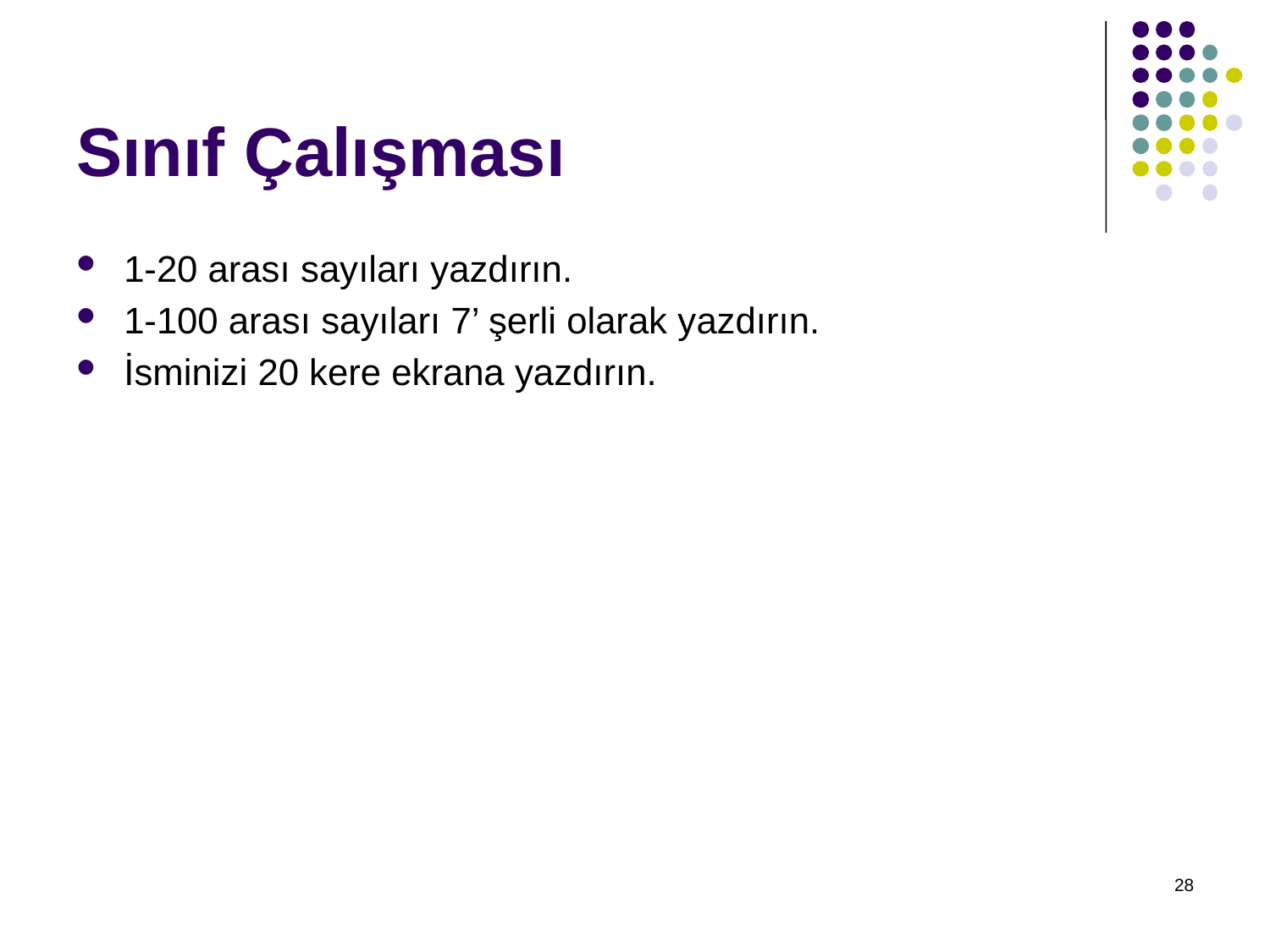

# Sınıf Çalışması
1-20 arası sayıları yazdırın.
1-100 arası sayıları 7’ şerli olarak yazdırın.
İsminizi 20 kere ekrana yazdırın.
28